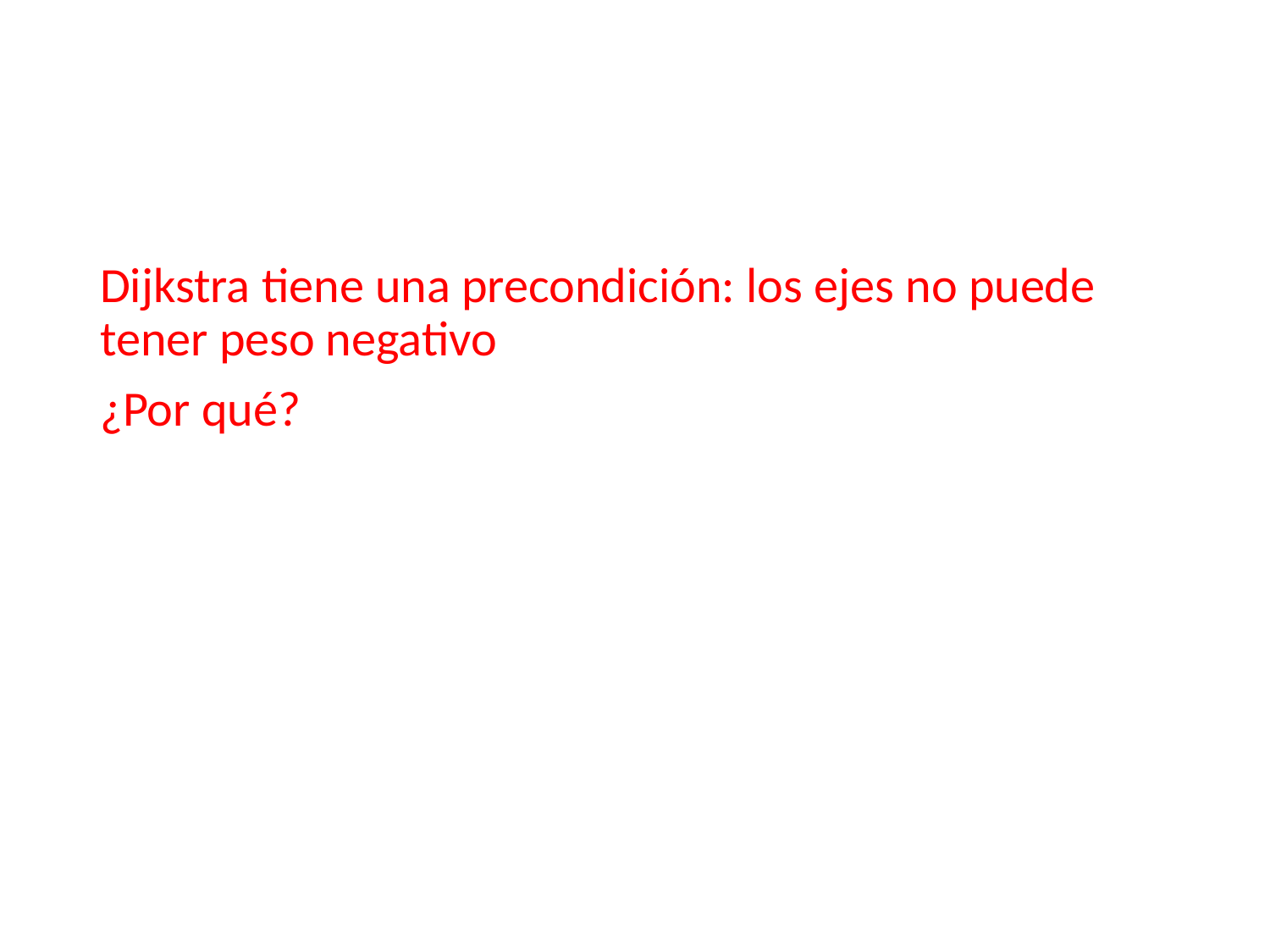

#
Dijkstra tiene una precondición: los ejes no puede tener peso negativo
¿Por qué?